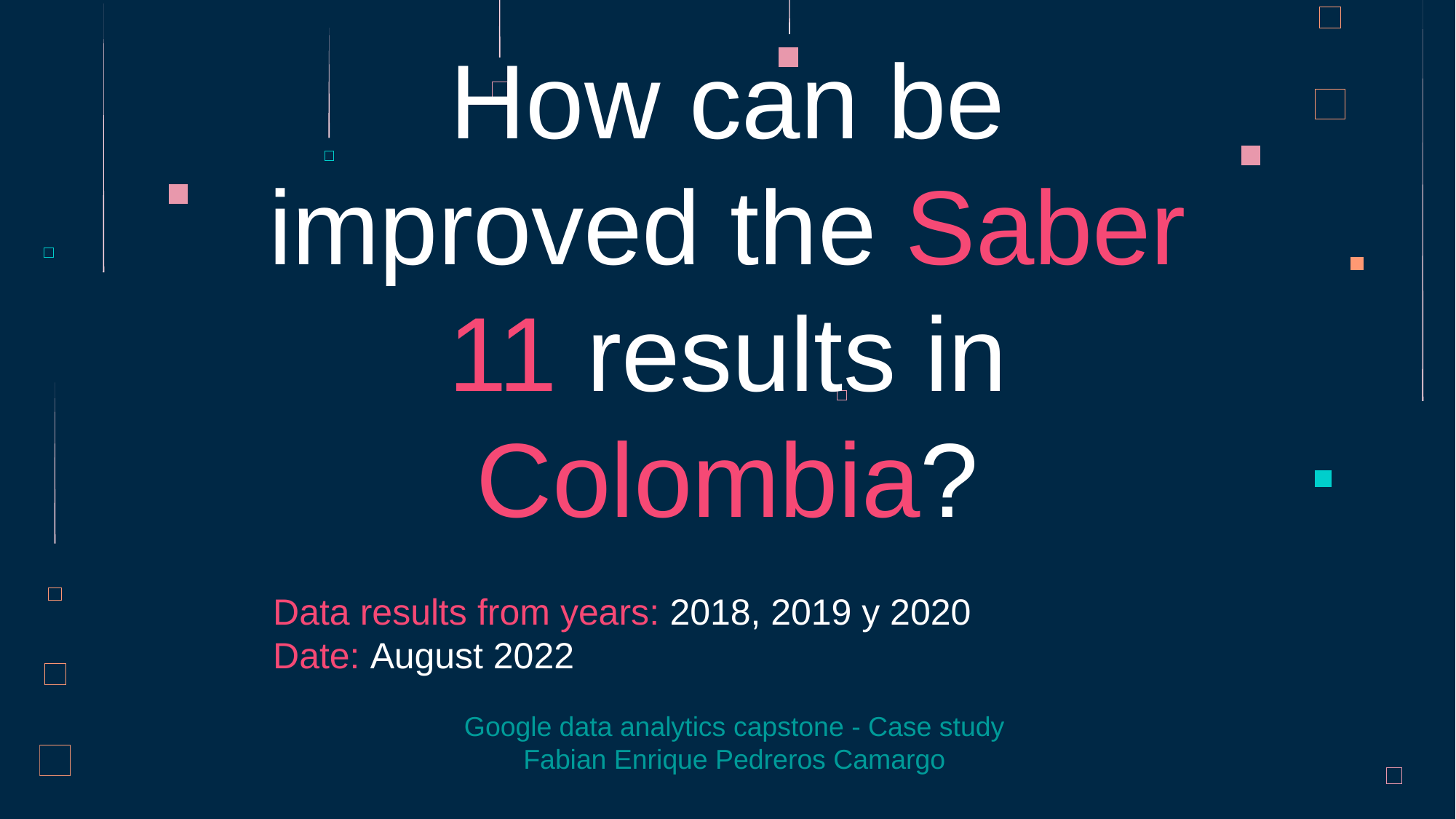

# How can be improved the Saber 11 results in Colombia?
Data results from years: 2018, 2019 y 2020
Date: August 2022

Google data analytics capstone - Case study
Fabian Enrique Pedreros Camargo